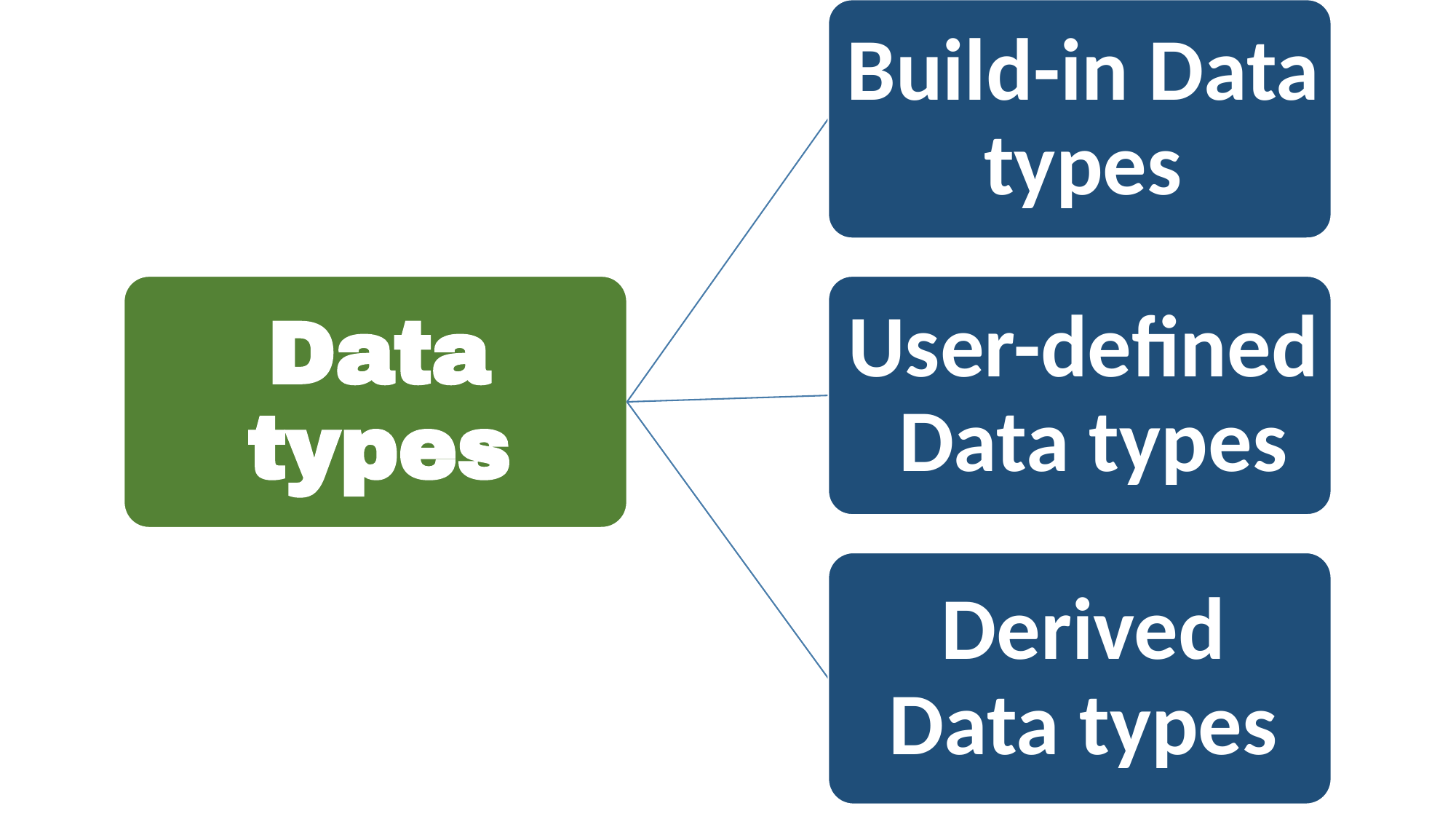

Data types

Build-in Data types

User-defined
 Data types

Derived Data types